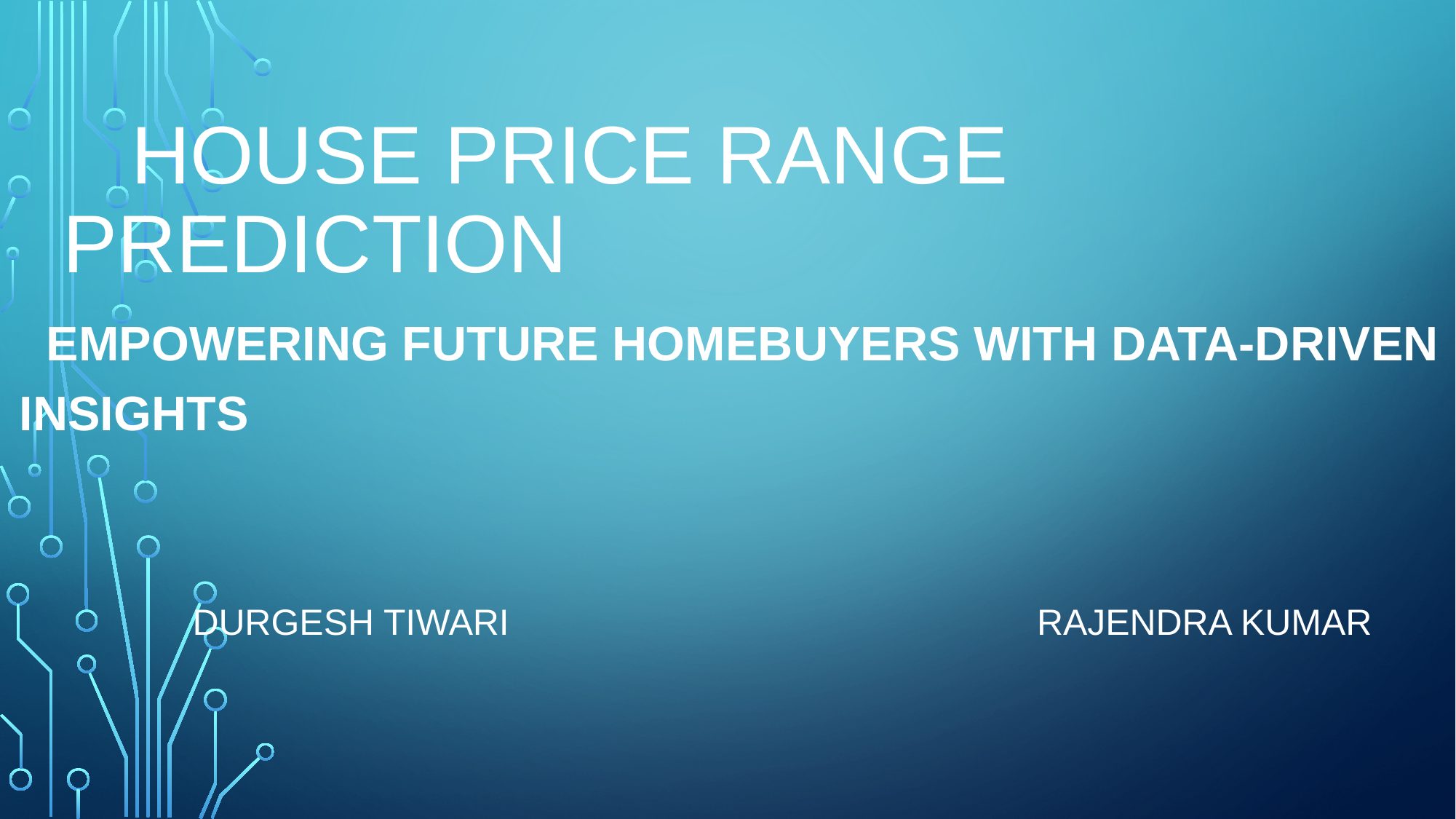

# House Price Range Prediction
  Empowering Future Homebuyers with Data-driven Insights

                 Durgesh Tiwari                                                    Rajendra kumar